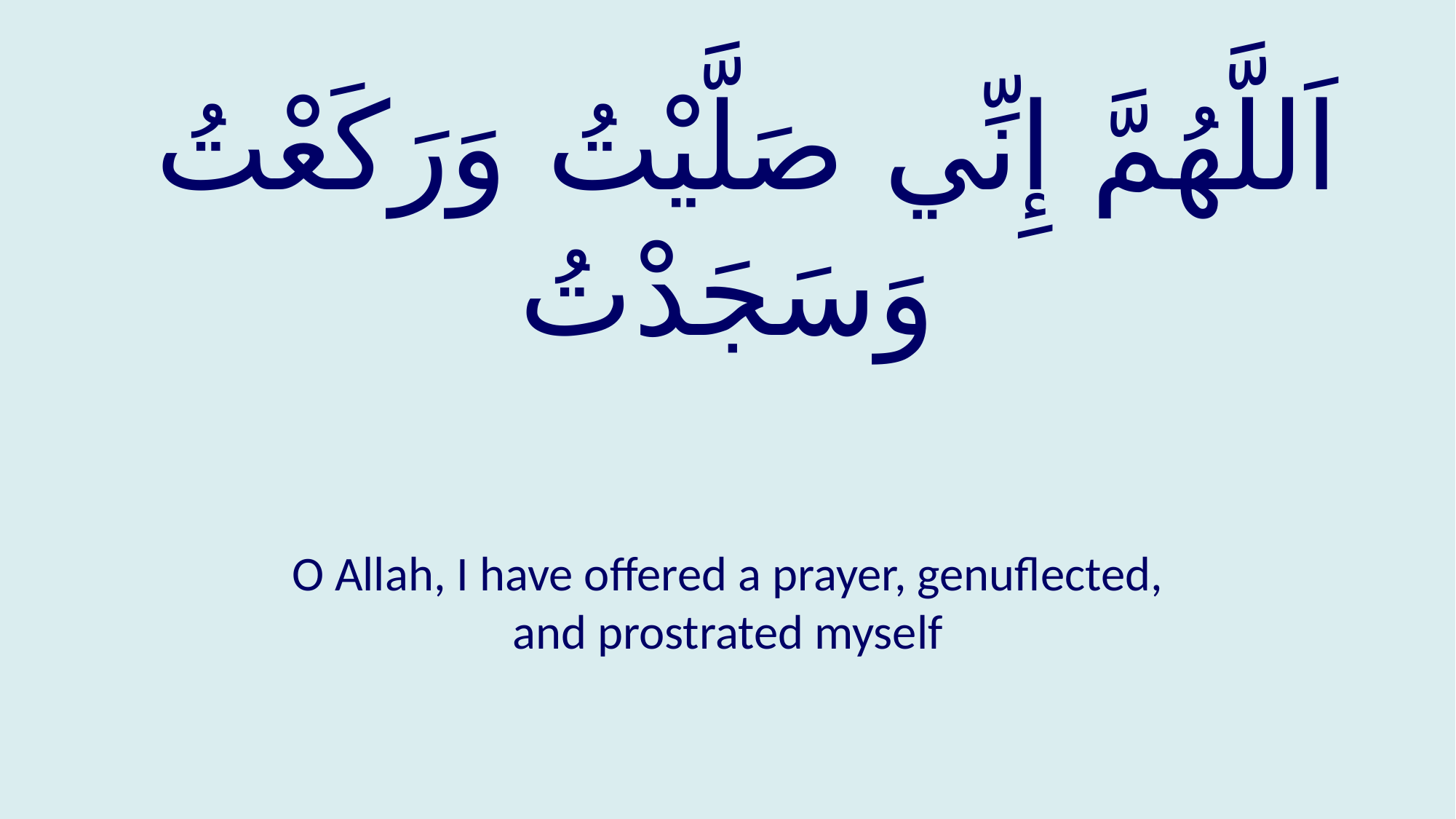

# اَللَّهُمَّ إِنِّي صَلَّيْتُ وَرَكَعْتُ وَسَجَدْتُ
O Allah, I have offered a prayer, genuflected, and prostrated myself